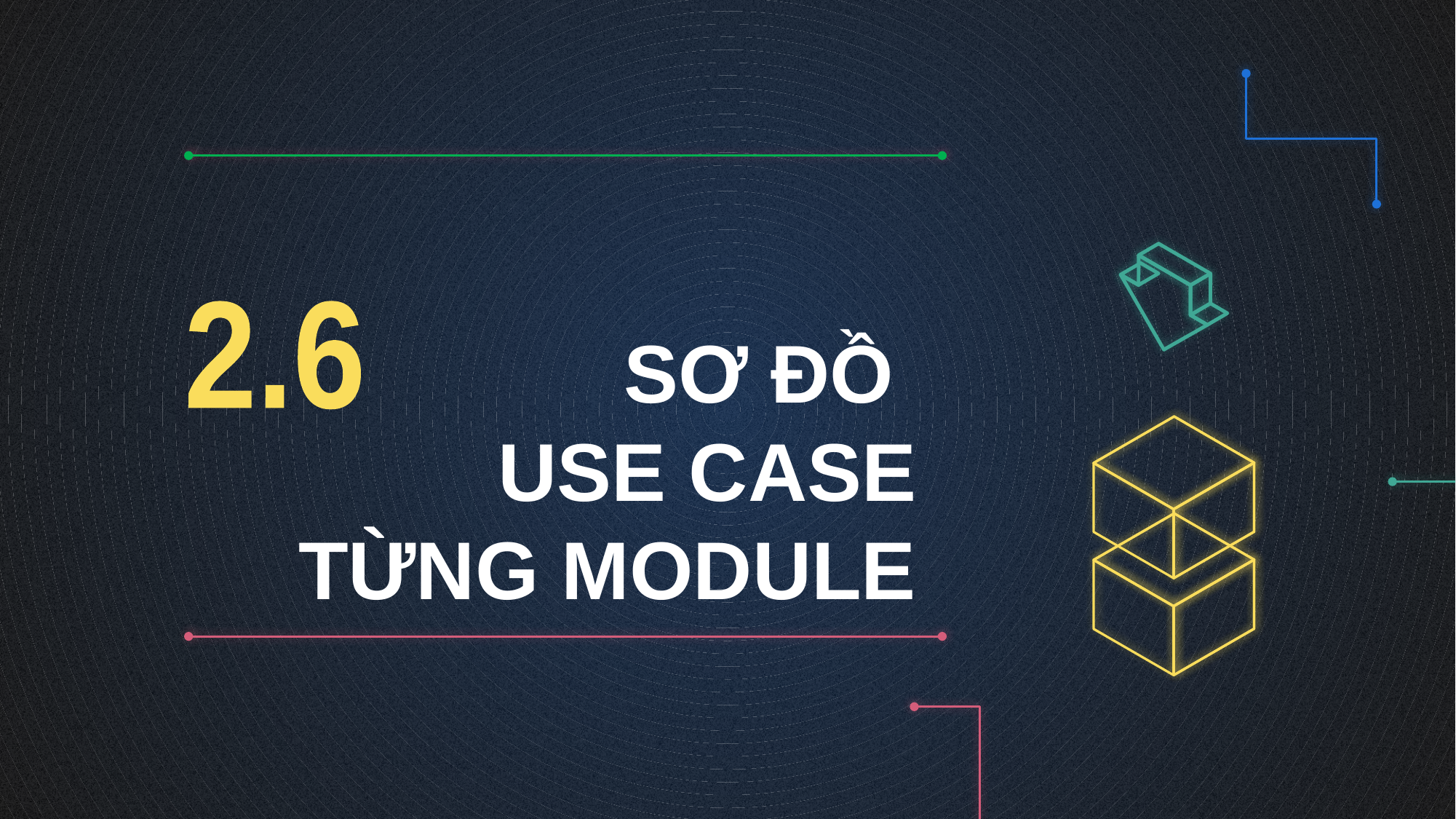

2.6
# SƠ ĐỒ USE CASE TỪNG MODULE